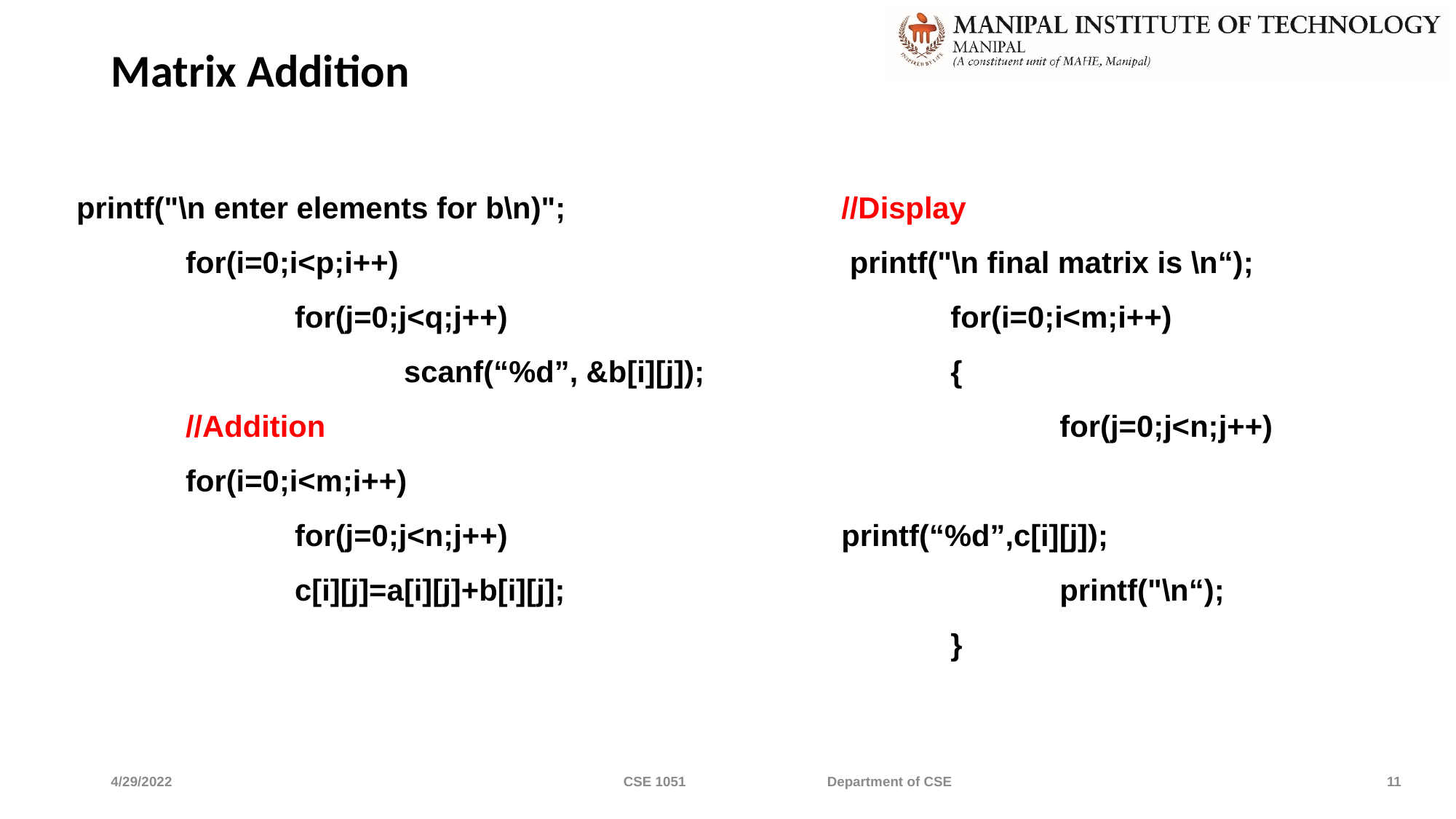

# Matrix Addition
printf("\n enter elements for b\n)";
	for(i=0;i<p;i++)
   		for(j=0;j<q;j++)
      			scanf(“%d”, &b[i][j]);
  	//Addition
	for(i=0;i<m;i++)
    		for(j=0;j<n;j++)
          		c[i][j]=a[i][j]+b[i][j];

//Display
 printf("\n final matrix is \n“);
	for(i=0;i<m;i++)
	{
  		for(j=0;j<n;j++)
     			printf(“%d”,c[i][j]);
		printf("\n“);
	}

4/29/2022
CSE 1051                                     Department of CSE
11